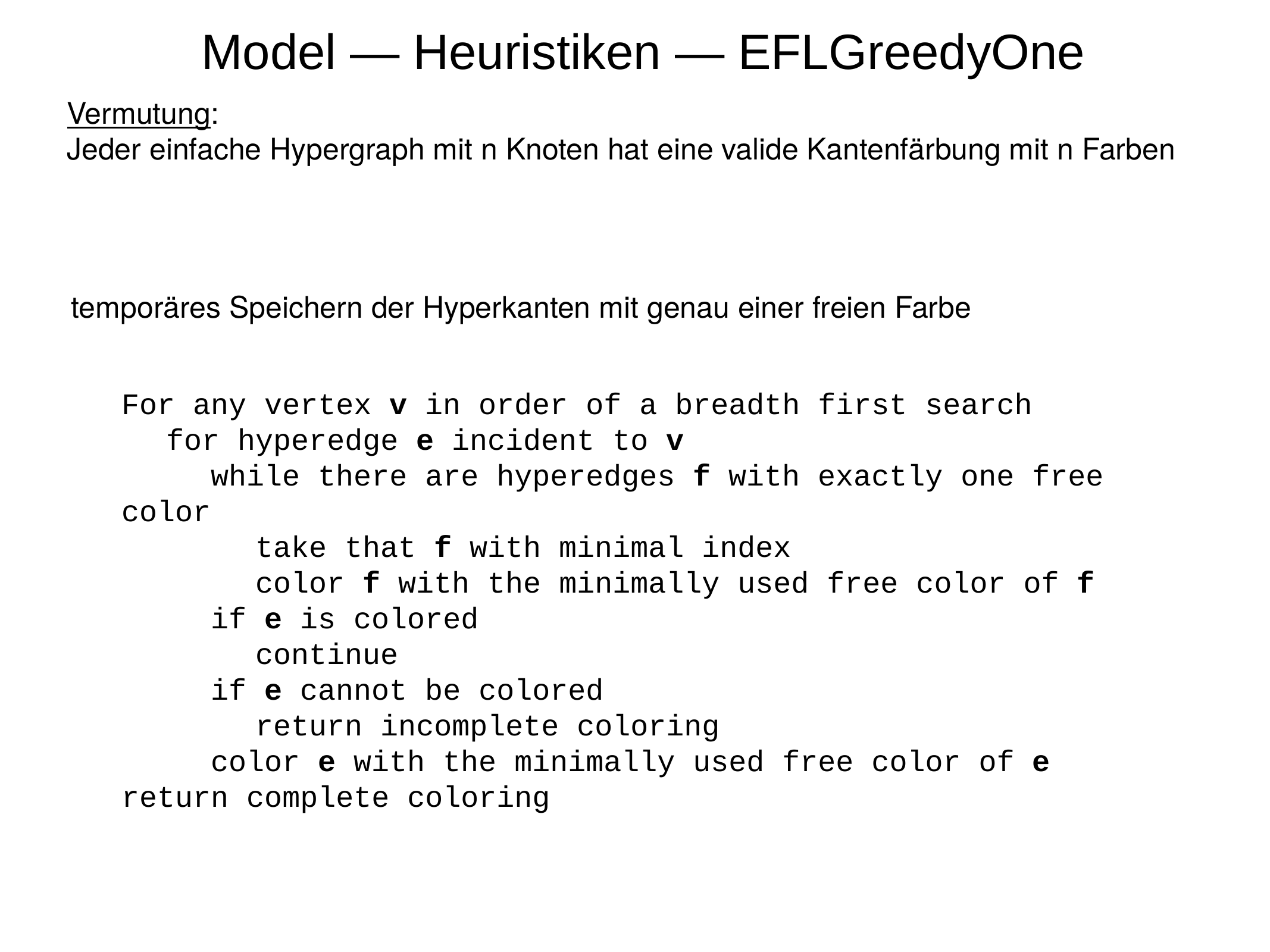

Model — Heuristiken — EFLGreedyOne
Vermutung:
Jeder einfache Hypergraph mit n Knoten hat eine valide Kantenfärbung mit n Farben
temporäres Speichern der Hyperkanten mit genau einer freien Farbe
For any vertex v in order of a breadth first search
for hyperedge e incident to v
while there are hyperedges f with exactly one free color
take that f with minimal index
color f with the minimally used free color of f
if e is colored
continue
if e cannot be colored
return incomplete coloring
color e with the minimally used free color of e
return complete coloring